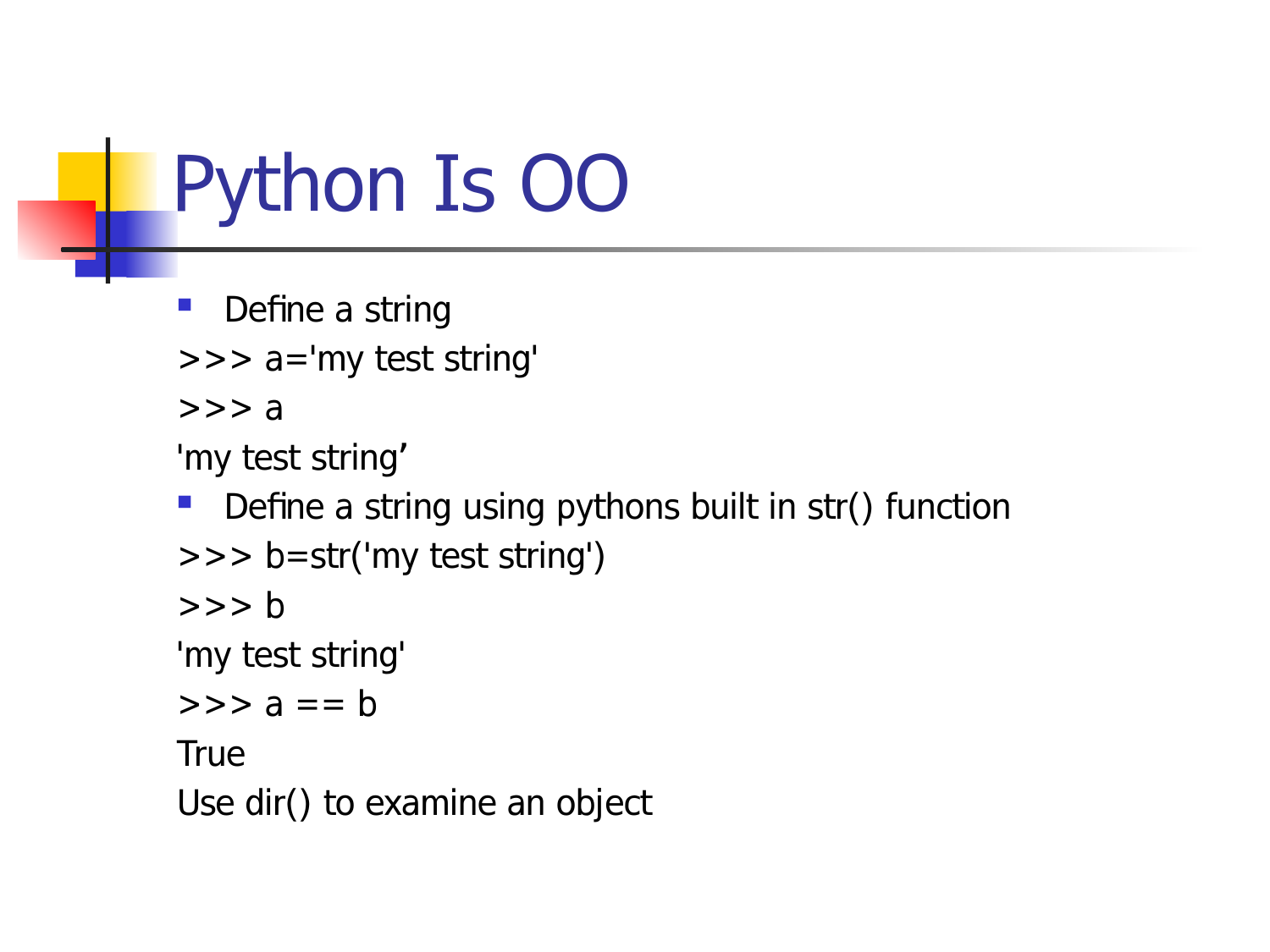

# Python Is OO
Define a string
>>> a='my test string'
>>> a
'my test string’
Define a string using pythons built in str() function
>>> b=str('my test string')
>>> b
'my test string'
>>> a == b
True
Use dir() to examine an object